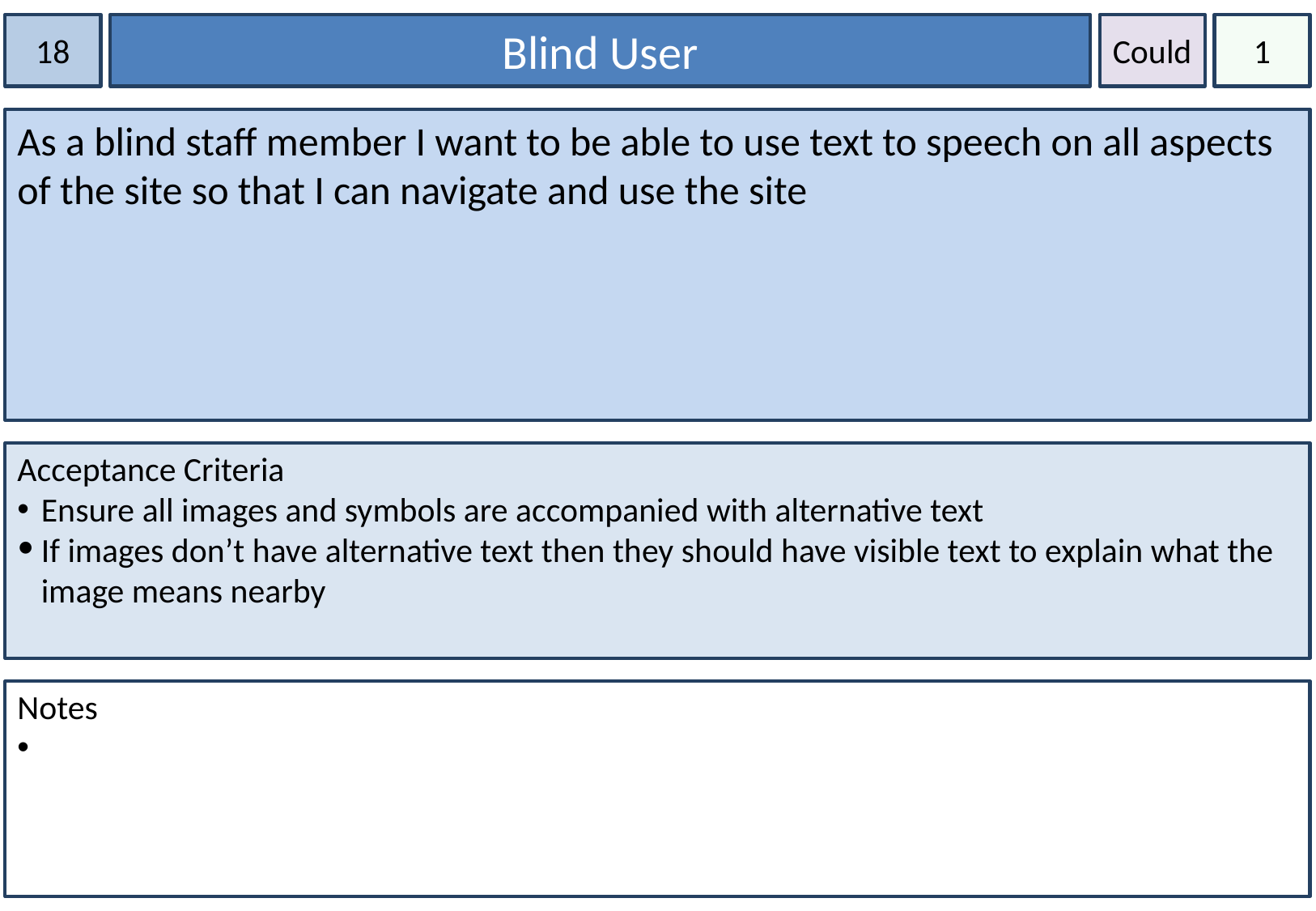

18
Blind User
Could
1
As a blind staff member I want to be able to use text to speech on all aspects of the site so that I can navigate and use the site
Acceptance Criteria
Ensure all images and symbols are accompanied with alternative text
If images don’t have alternative text then they should have visible text to explain what the image means nearby
Notes